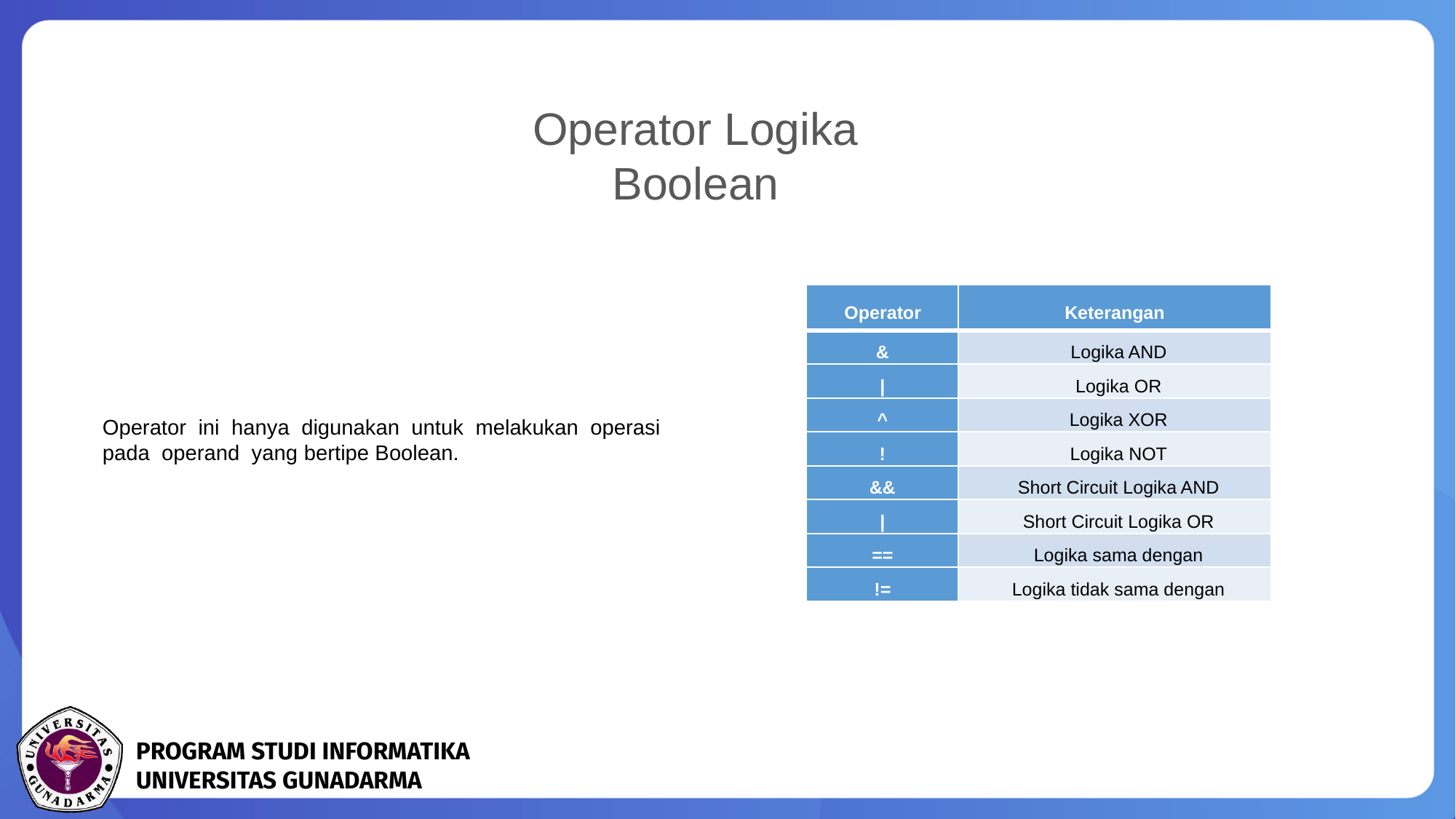

Operator Logika Boolean
| Operator | Keterangan |
| --- | --- |
| & | Logika AND |
| | | Logika OR |
| ^ | Logika XOR |
| ! | Logika NOT |
| && | Short Circuit Logika AND |
| | | Short Circuit Logika OR |
| == | Logika sama dengan |
| != | Logika tidak sama dengan |
Operator  ini  hanya  digunakan  untuk  melakukan  operasi  pada  operand  yang bertipe Boolean.